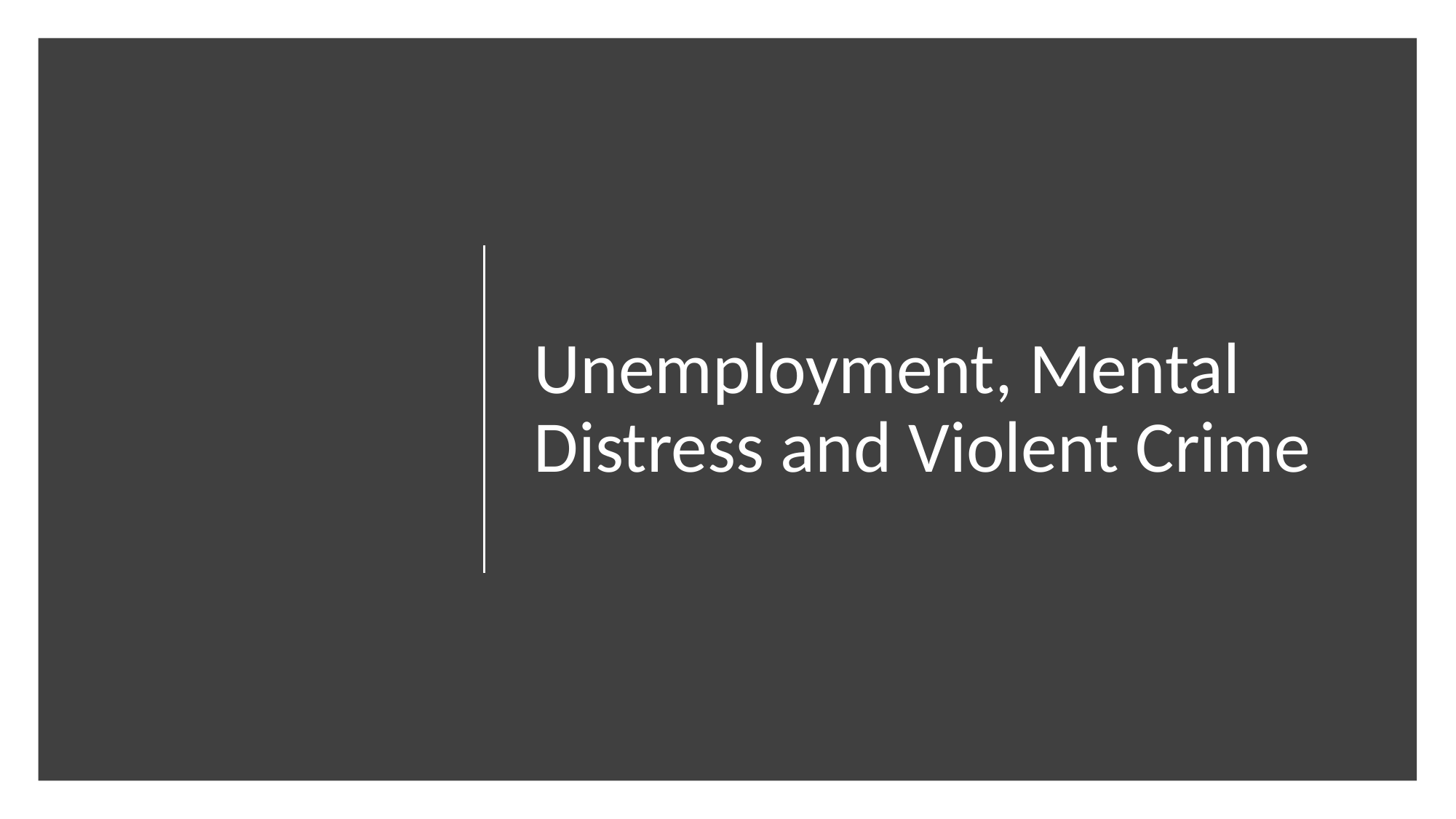

# Unemployment, Mental Distress and Violent Crime